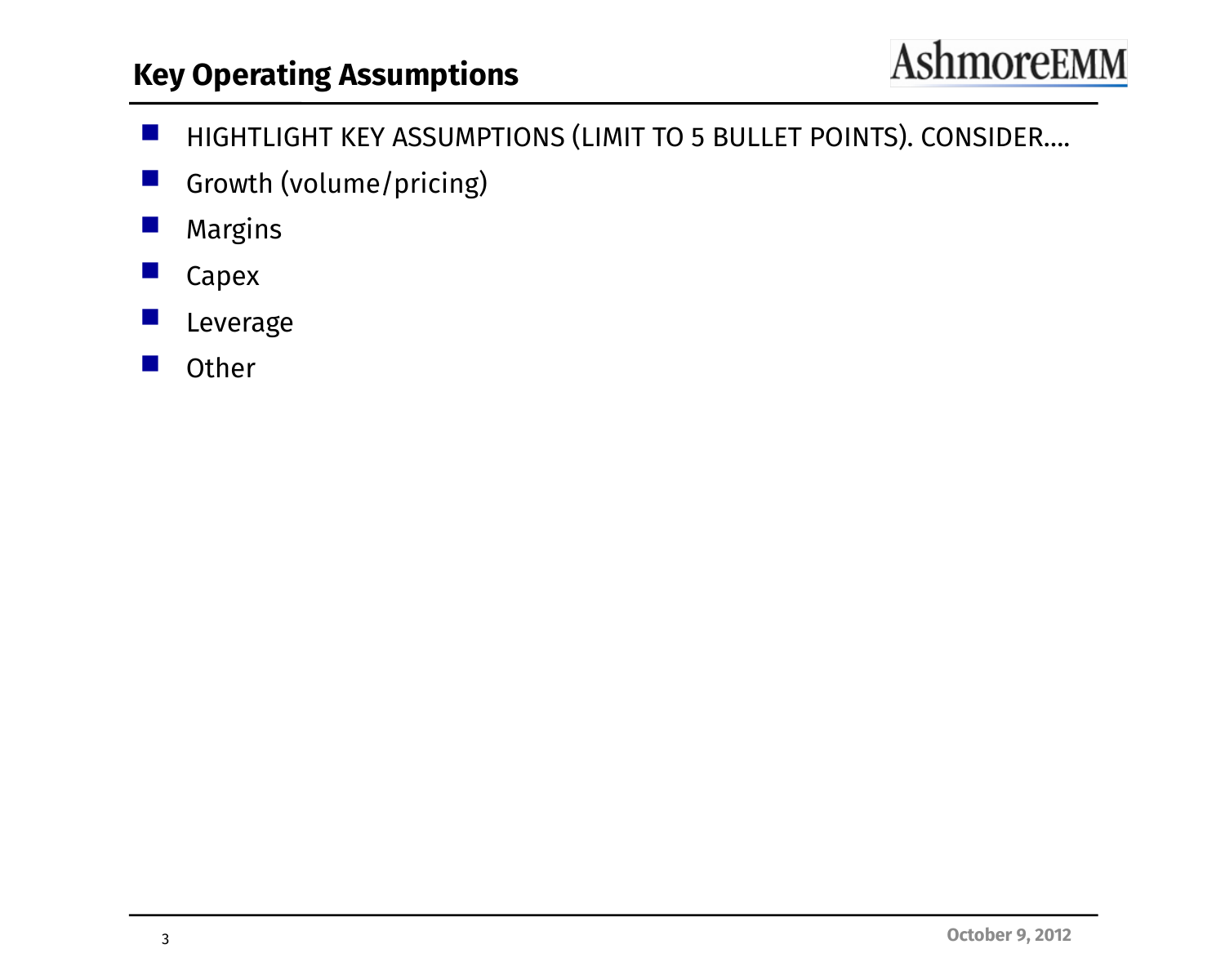

# Key Operating Assumptions
HIGHTLIGHT KEY ASSUMPTIONS (LIMIT TO 5 BULLET POINTS). CONSIDER….
Growth (volume/pricing)
Margins
Capex
Leverage
Other

October 9, 2012
3